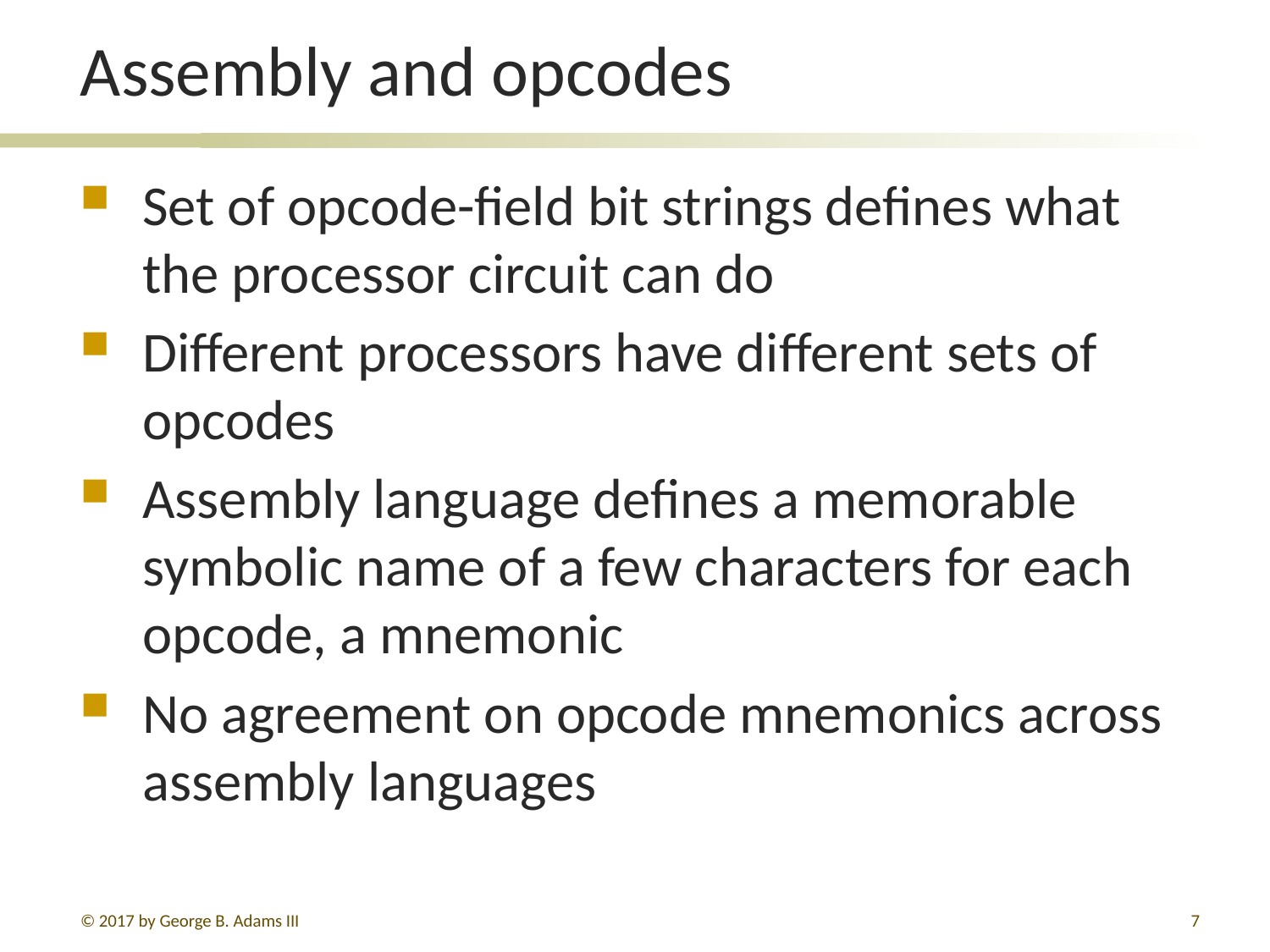

# Assembly and opcodes
Set of opcode-field bit strings defines what the processor circuit can do
Different processors have different sets of opcodes
Assembly language defines a memorable symbolic name of a few characters for each opcode, a mnemonic
No agreement on opcode mnemonics across assembly languages

© 2017 by George B. Adams III
7